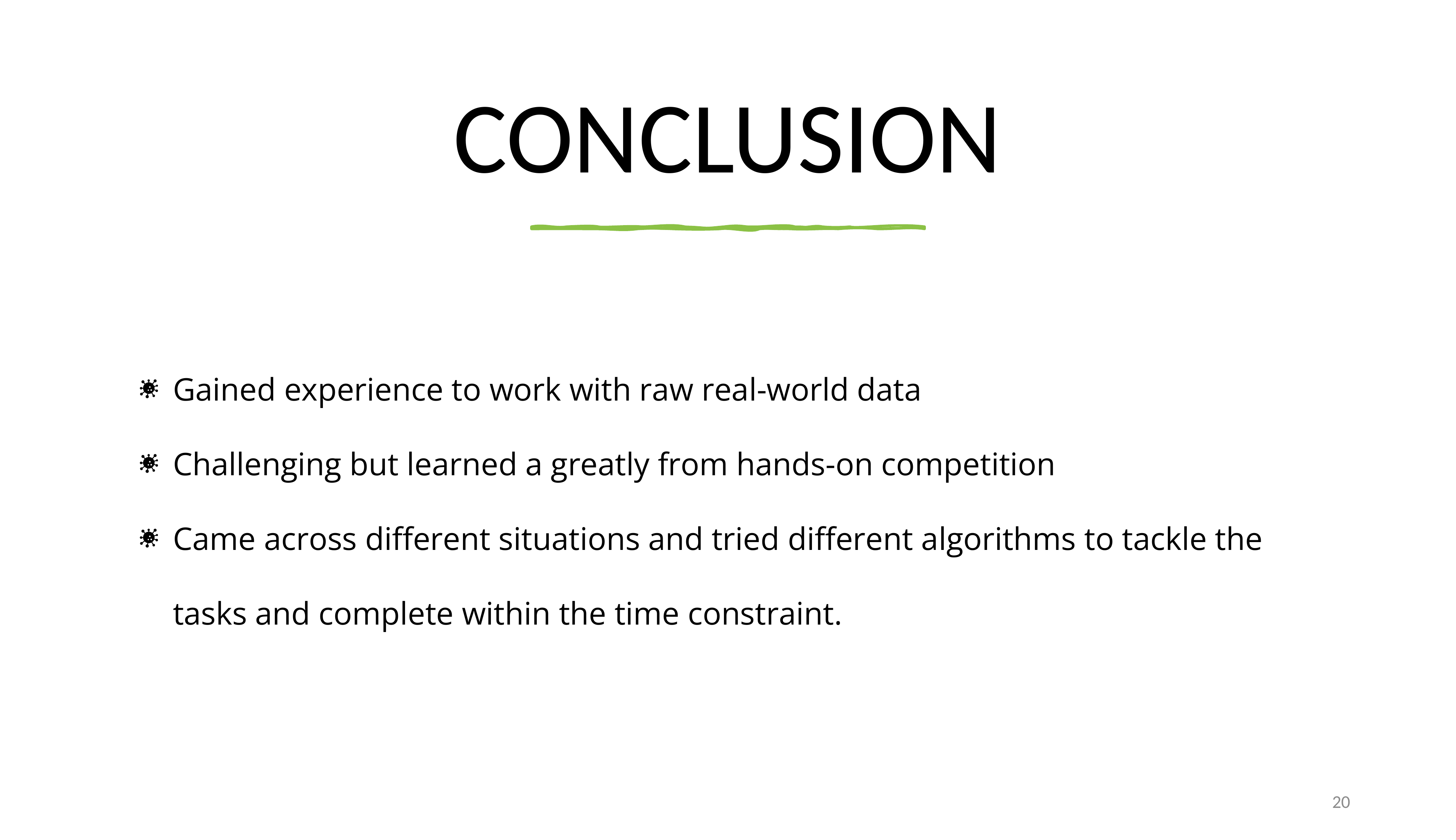

# CONCLUSION

Gained experience to work with raw real-world data
Challenging but learned a greatly from hands-on competition
Came across different situations and tried different algorithms to tackle the tasks and complete within the time constraint.

20